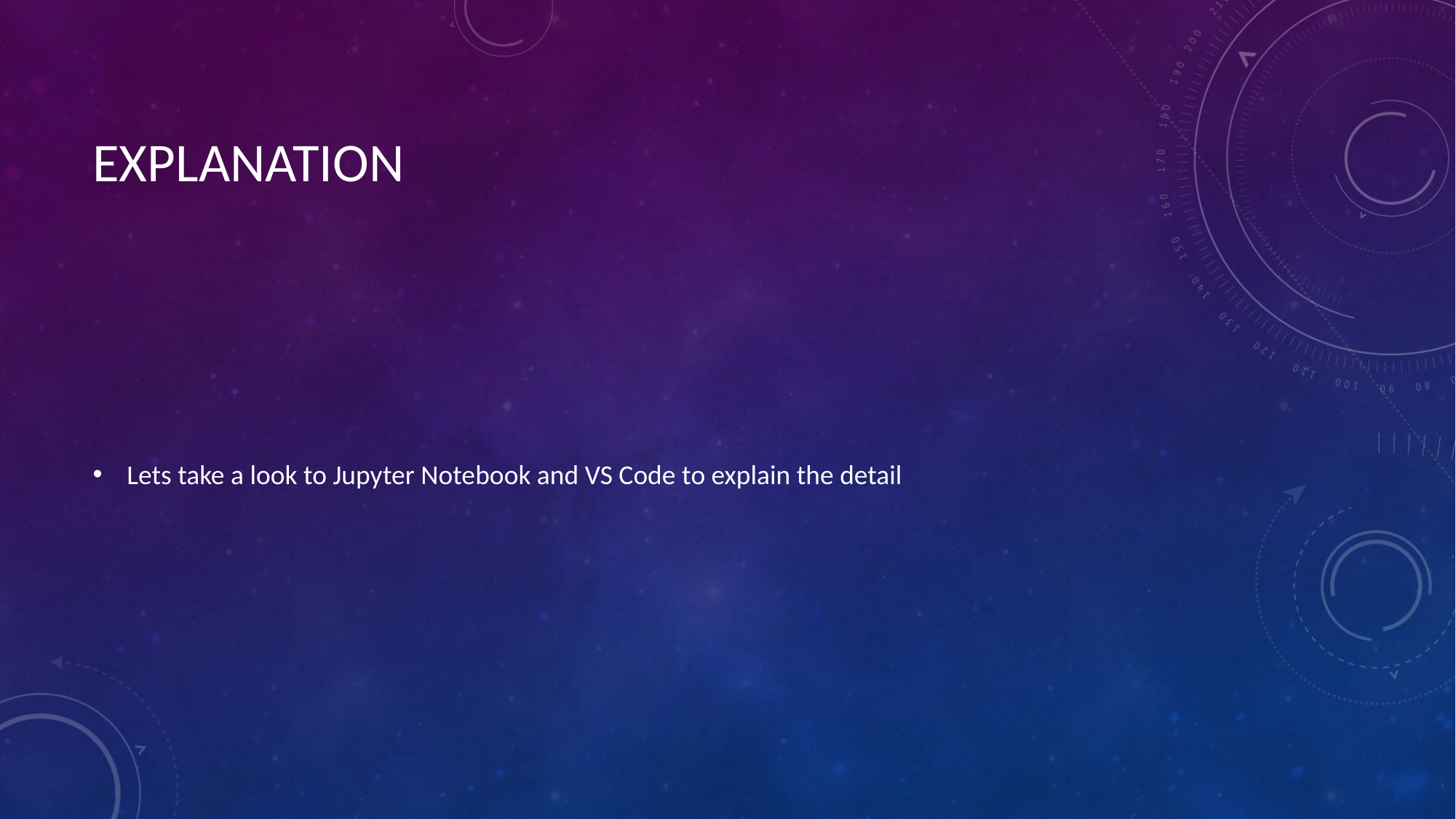

# Explanation
Lets take a look to Jupyter Notebook and VS Code to explain the detail